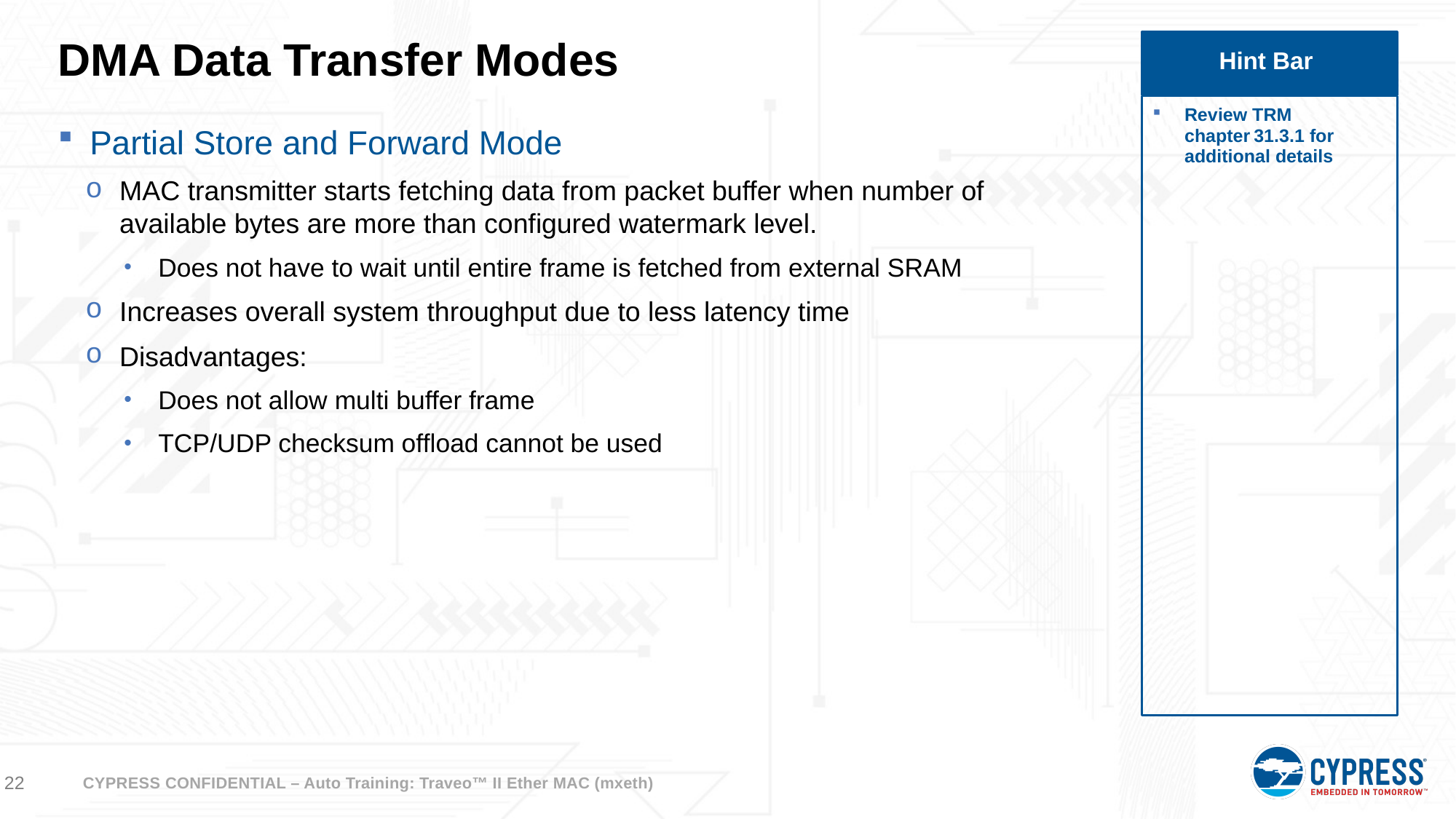

# DMA Data Transfer Modes
Hint Bar
Review TRM chapter 31.3.1 for additional details
Partial Store and Forward Mode
MAC transmitter starts fetching data from packet buffer when number of available bytes are more than configured watermark level.
Does not have to wait until entire frame is fetched from external SRAM
Increases overall system throughput due to less latency time
Disadvantages:
Does not allow multi buffer frame
TCP/UDP checksum offload cannot be used